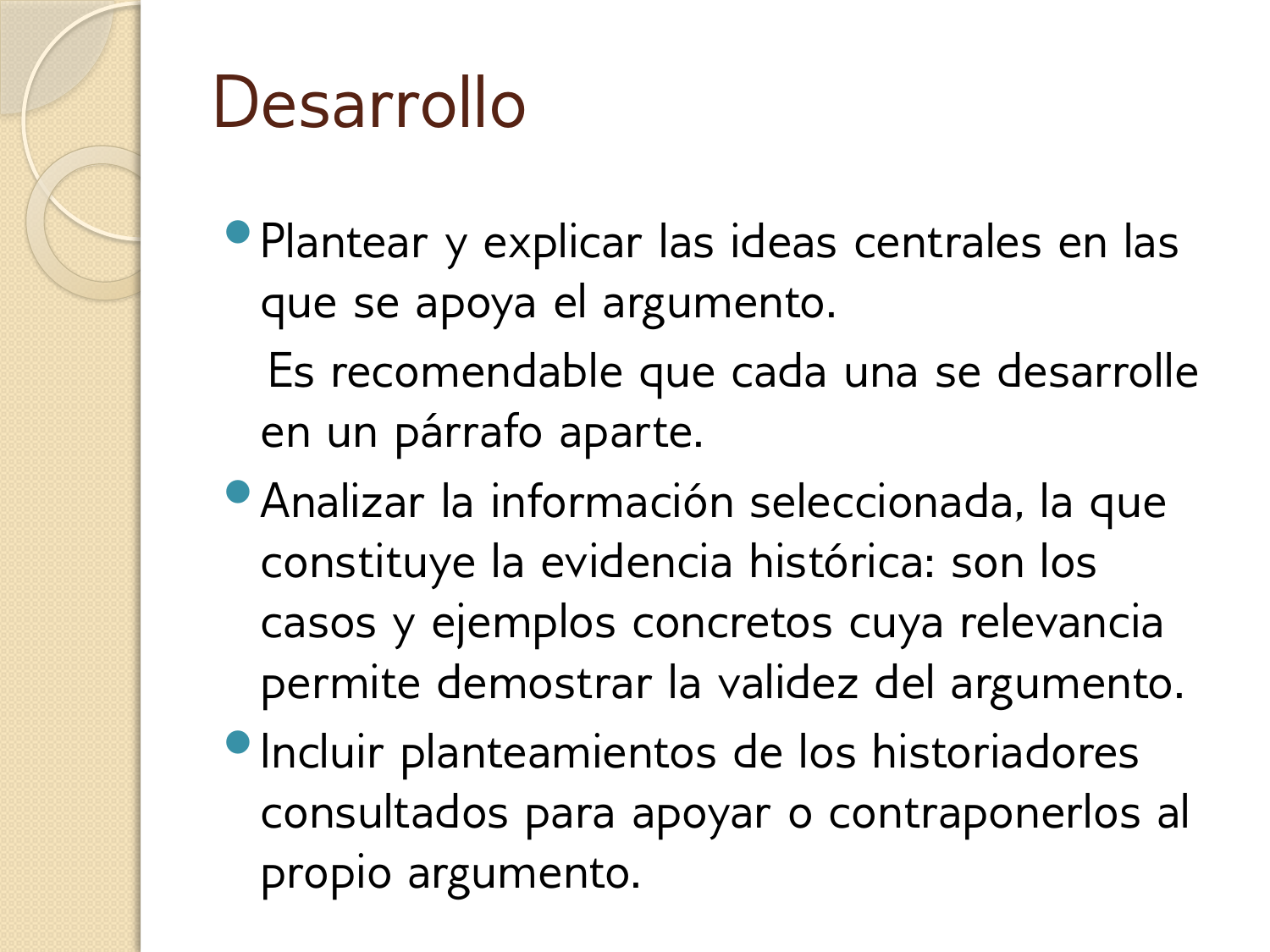

# Desarrollo
Plantear y explicar las ideas centrales en las que se apoya el argumento.
   Es recomendable que cada una se desarrolle en un párrafo aparte.
Analizar la información seleccionada, la que constituye la evidencia histórica: son los casos y ejemplos concretos cuya relevancia permite demostrar la validez del argumento.
Incluir planteamientos de los historiadores consultados para apoyar o contraponerlos al propio argumento.